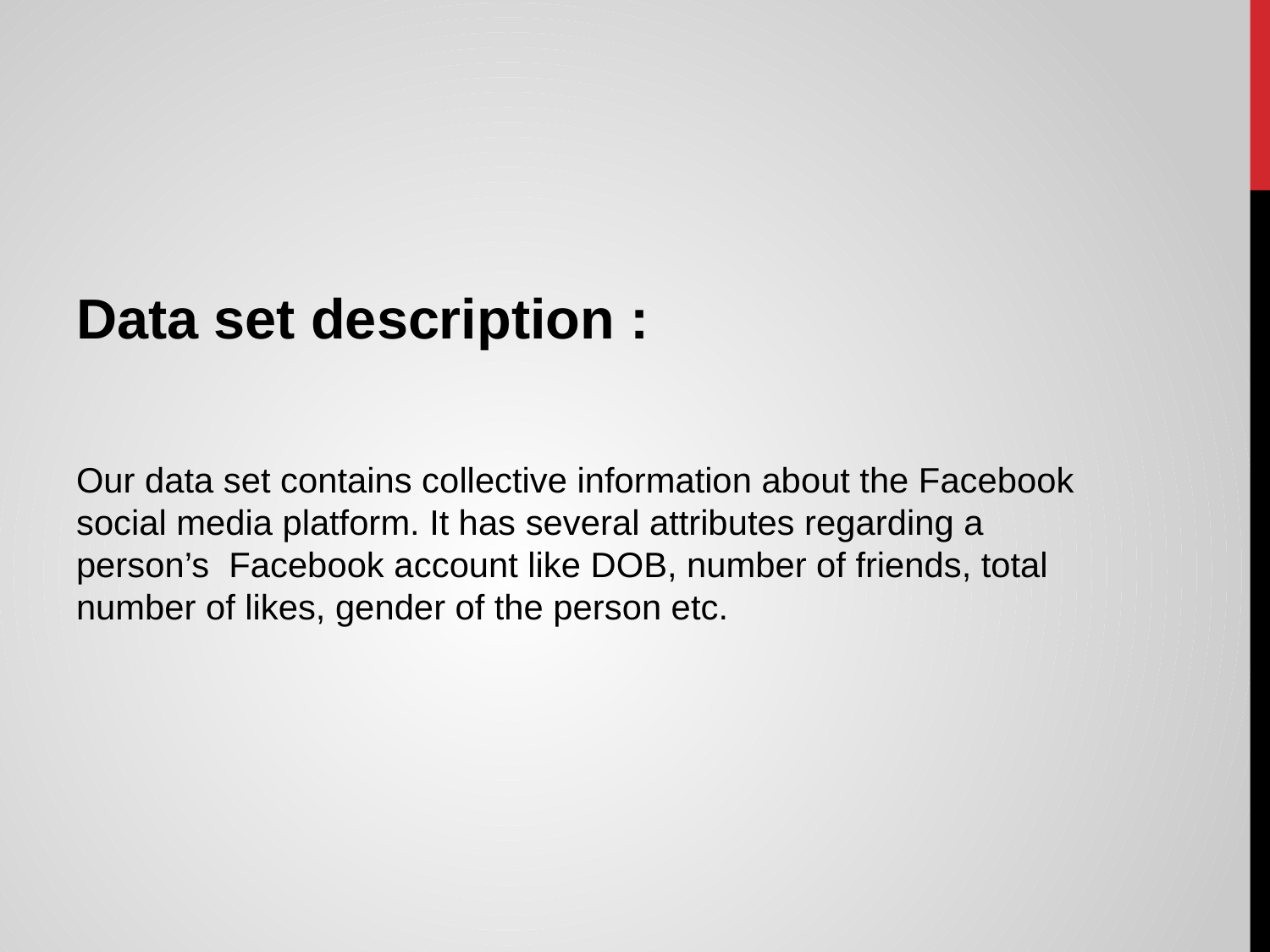

Data set description :

Our data set contains collective information about the Facebook social media platform. It has several attributes regarding a person’s  Facebook account like DOB, number of friends, total number of likes, gender of the person etc.